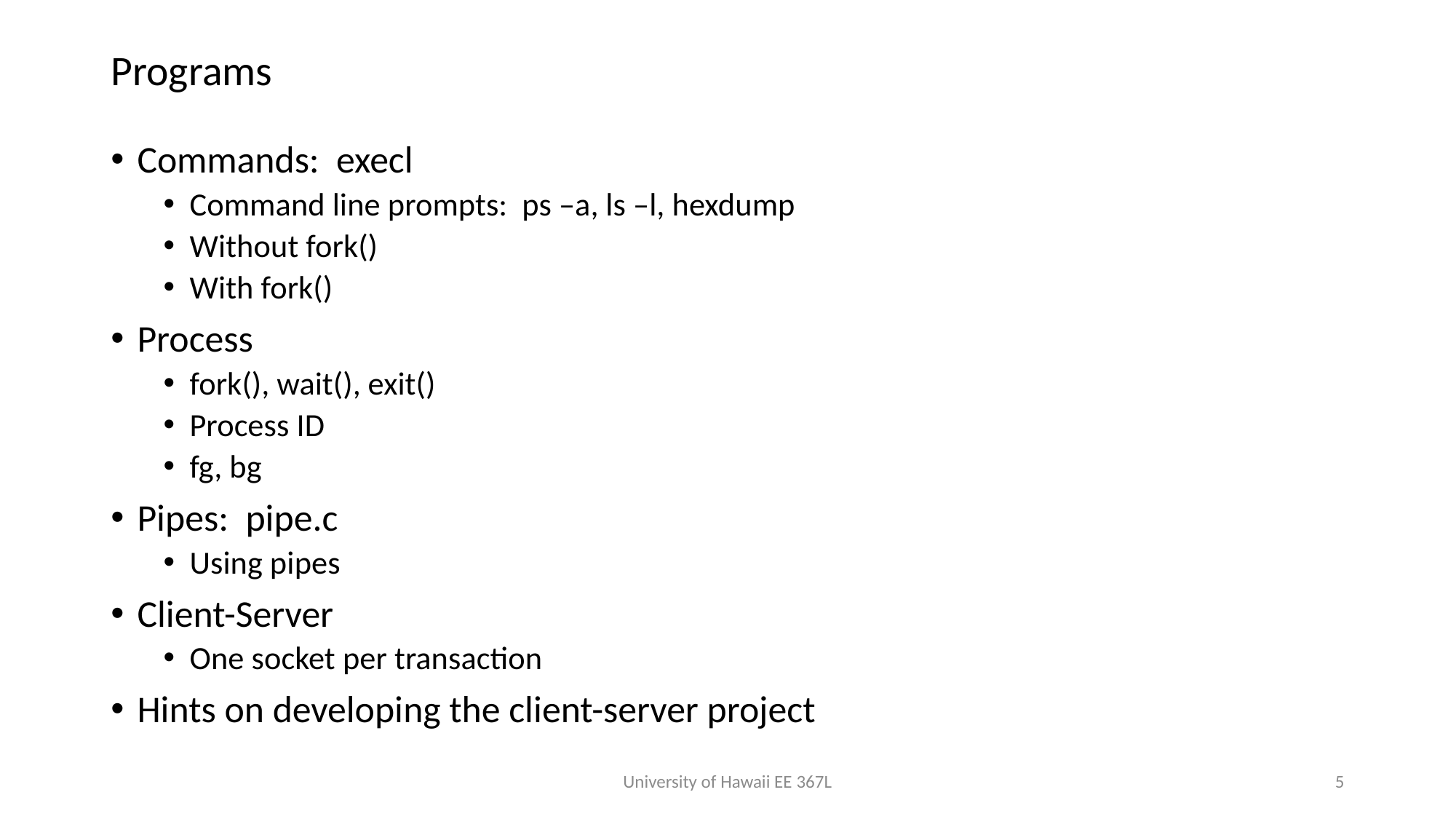

# Programs
Commands:  execl
Command line prompts:  ps –a, ls –l, hexdump
Without fork()
With fork()
Process
fork(), wait(), exit()
Process ID
fg, bg
Pipes:  pipe.c
Using pipes
Client-Server
One socket per transaction
Hints on developing the client-server project
University of Hawaii EE 367L
5